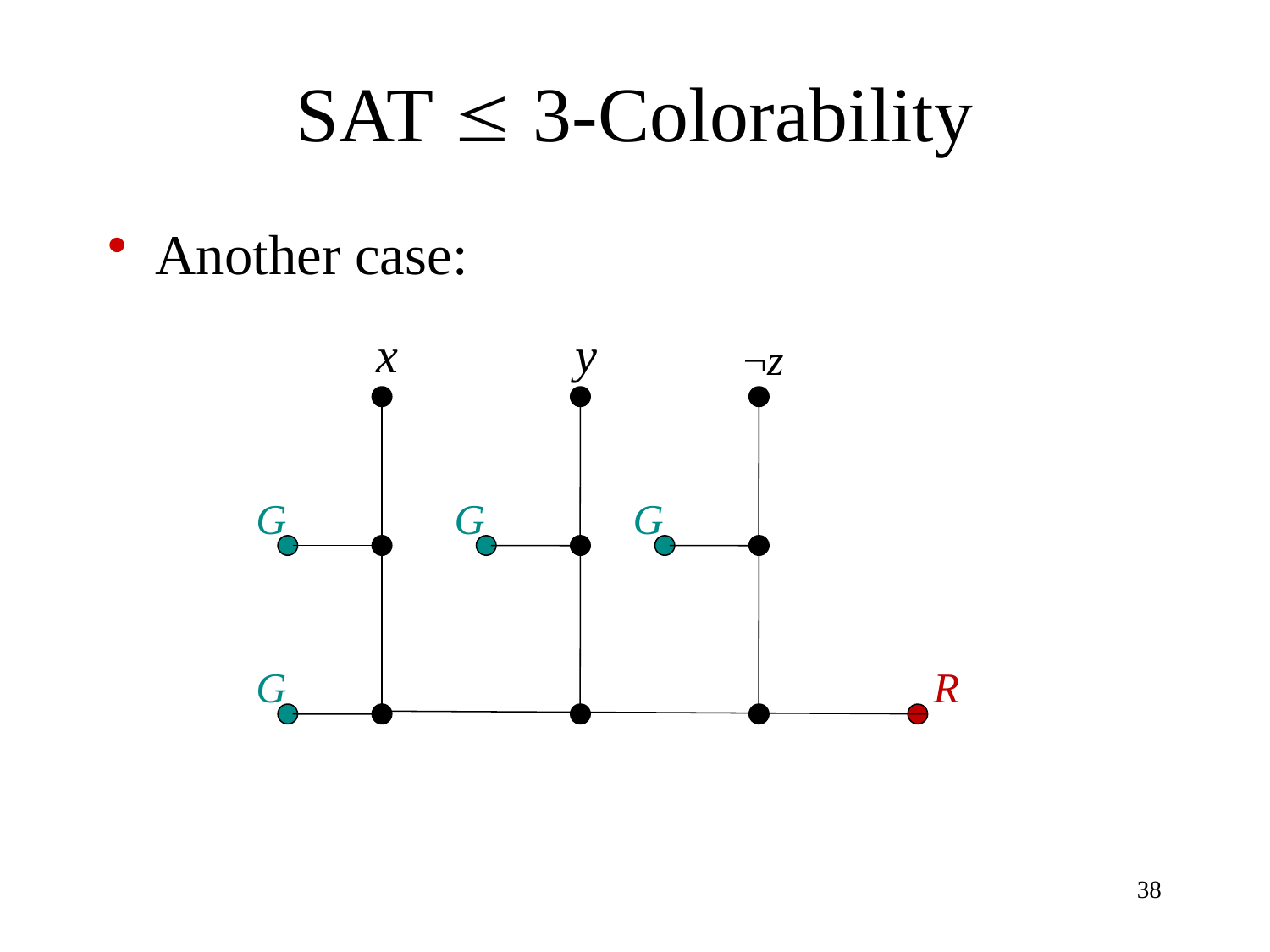

# SAT ≤ 3-Colorability
Another case:
x
y
¬z

G
G
G

G
R

38